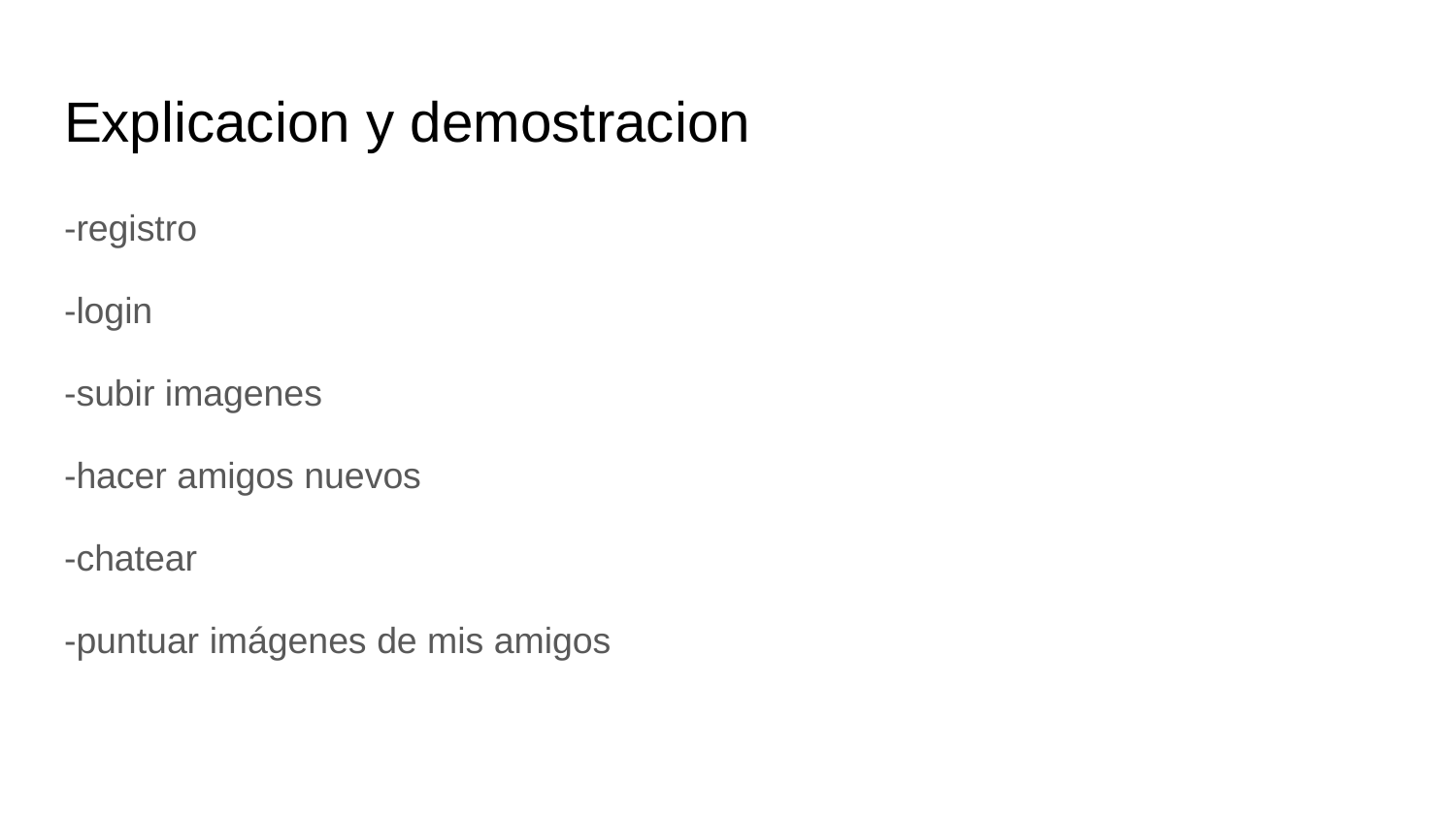

# Explicacion y demostracion
-registro
-login
-subir imagenes
-hacer amigos nuevos
-chatear
-puntuar imágenes de mis amigos